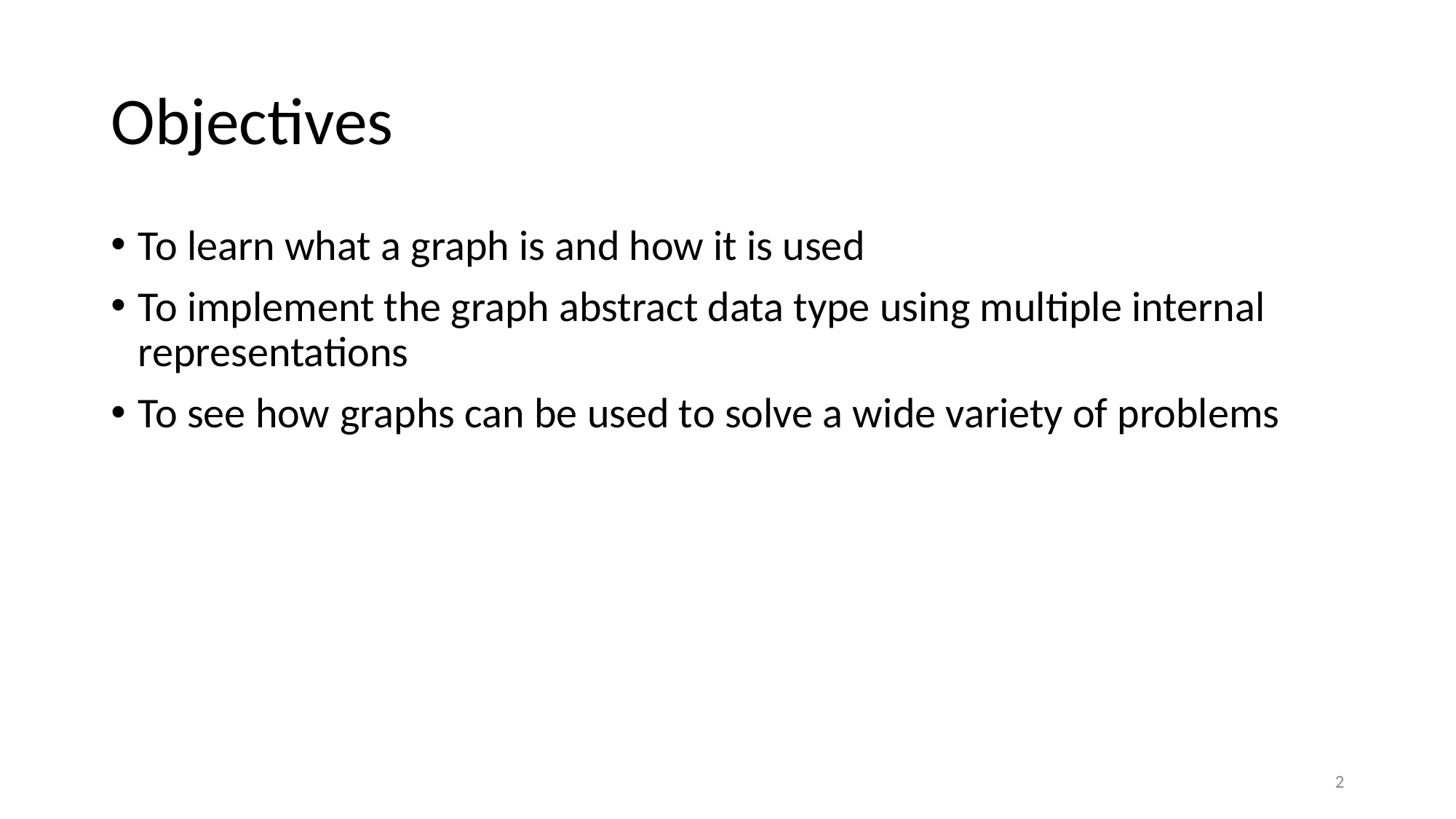

# Objectives
To learn what a graph is and how it is used
To implement the graph abstract data type using multiple internal representations
To see how graphs can be used to solve a wide variety of problems
2